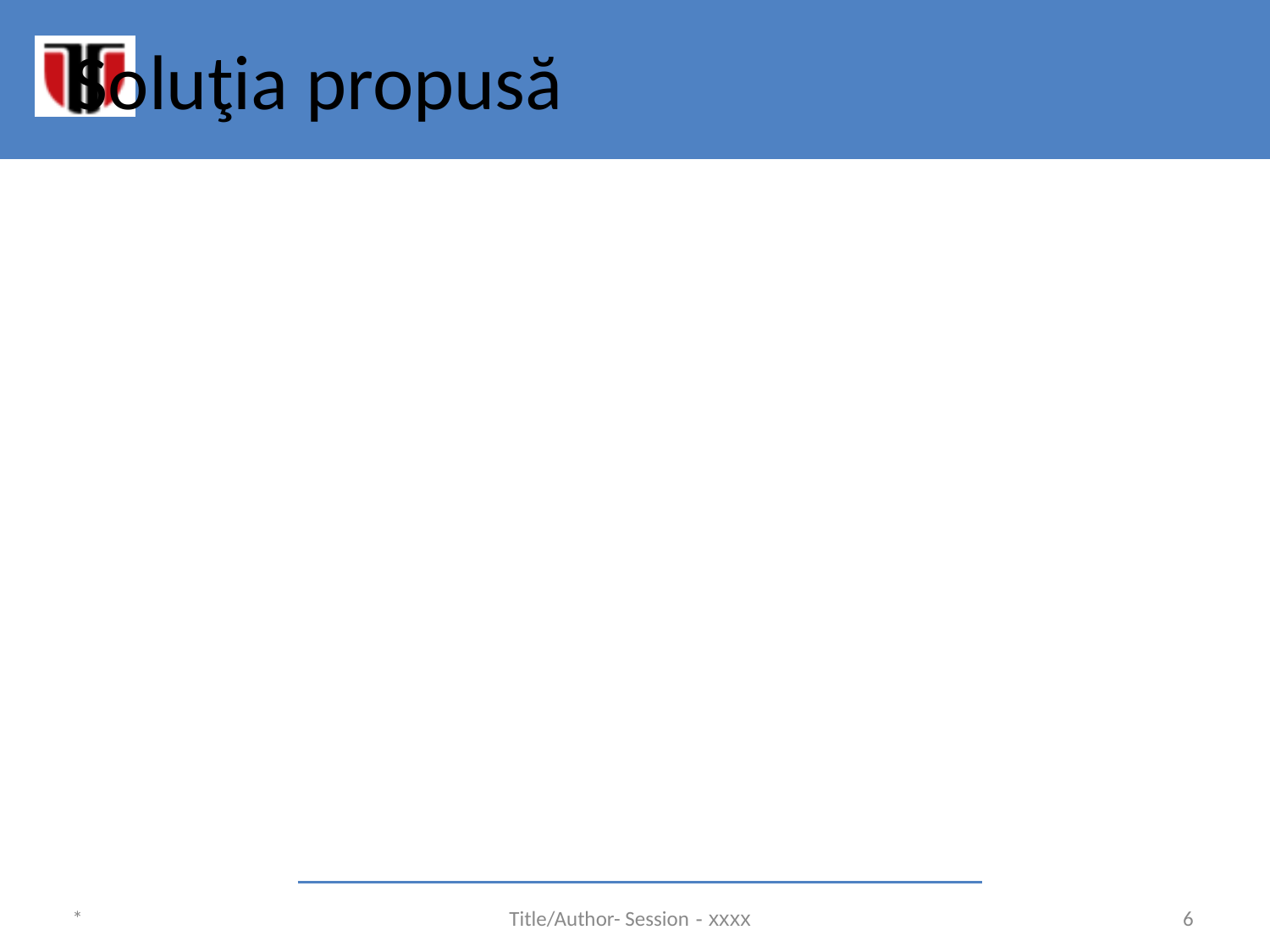

# Soluţia propusă

*
Title/Author- Session - xxxx
6